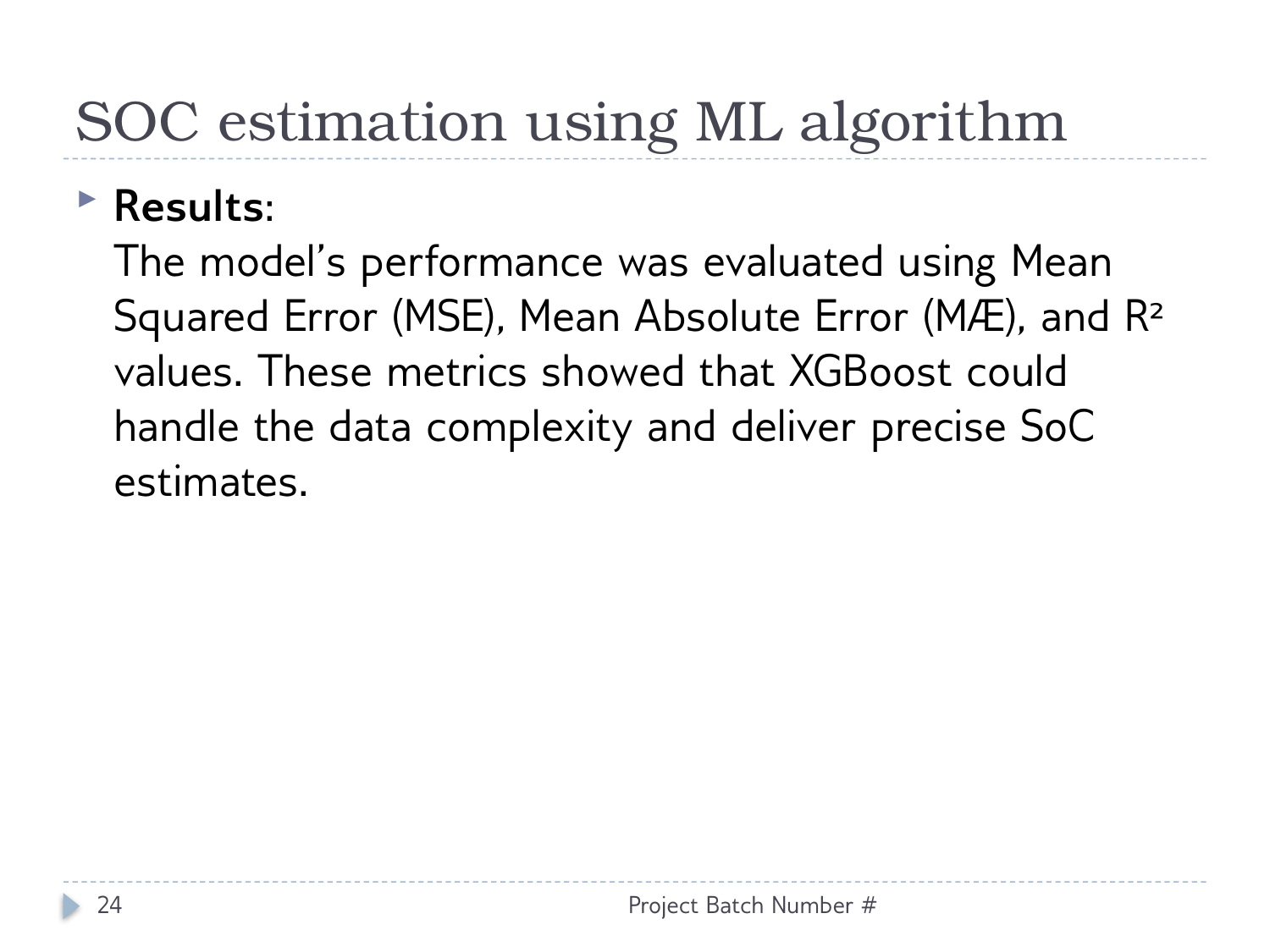

# SOC estimation using ML algorithm
Results:
The model’s performance was evaluated using Mean Squared Error (MSE), Mean Absolute Error (MAE), and R² values. These metrics showed that XGBoost could handle the data complexity and deliver precise SoC estimates.
24
Project Batch Number #